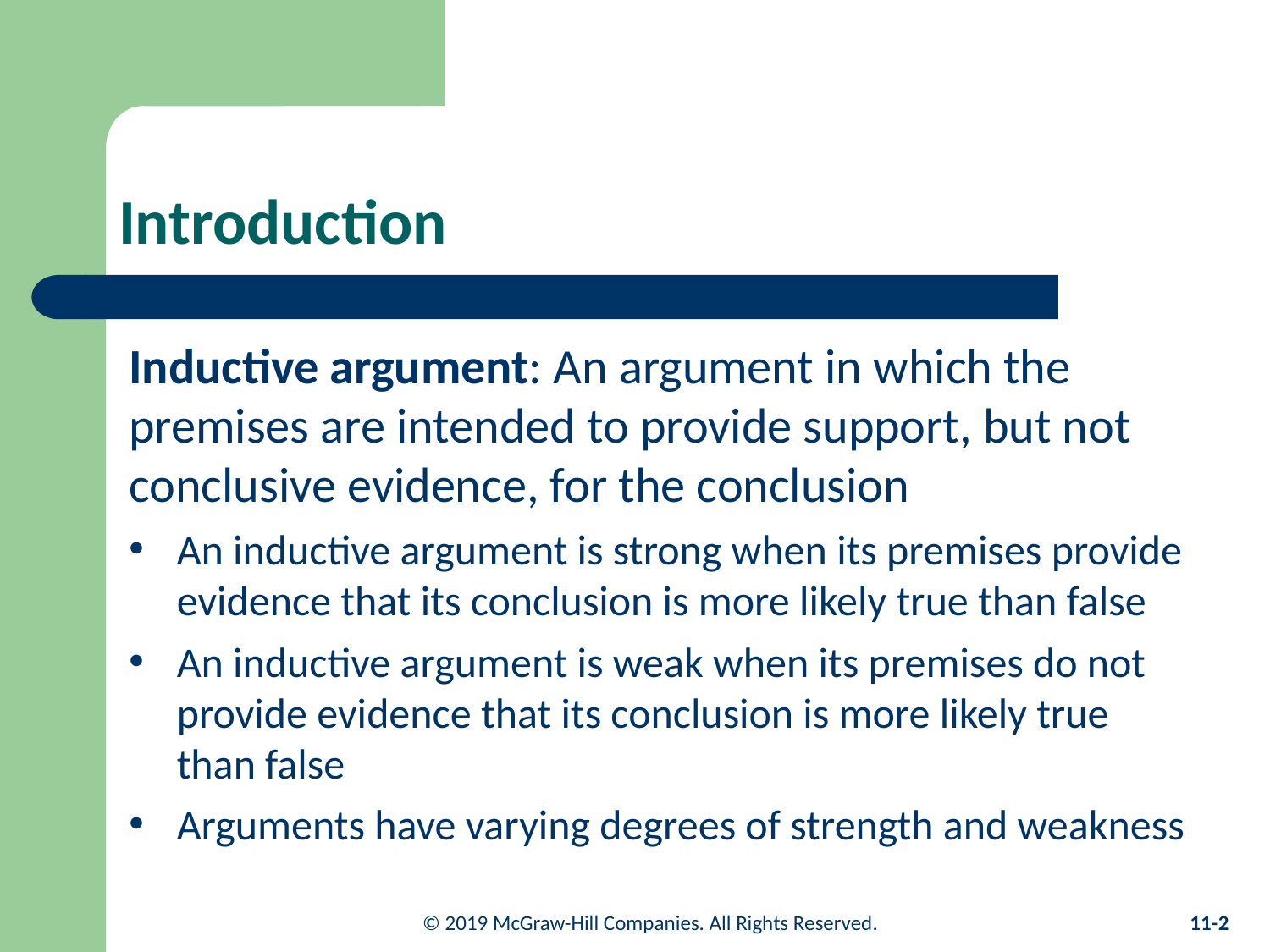

# Introduction
Inductive argument: An argument in which the premises are intended to provide support, but not conclusive evidence, for the conclusion
An inductive argument is strong when its premises provide evidence that its conclusion is more likely true than false
An inductive argument is weak when its premises do not provide evidence that its conclusion is more likely true than false
Arguments have varying degrees of strength and weakness